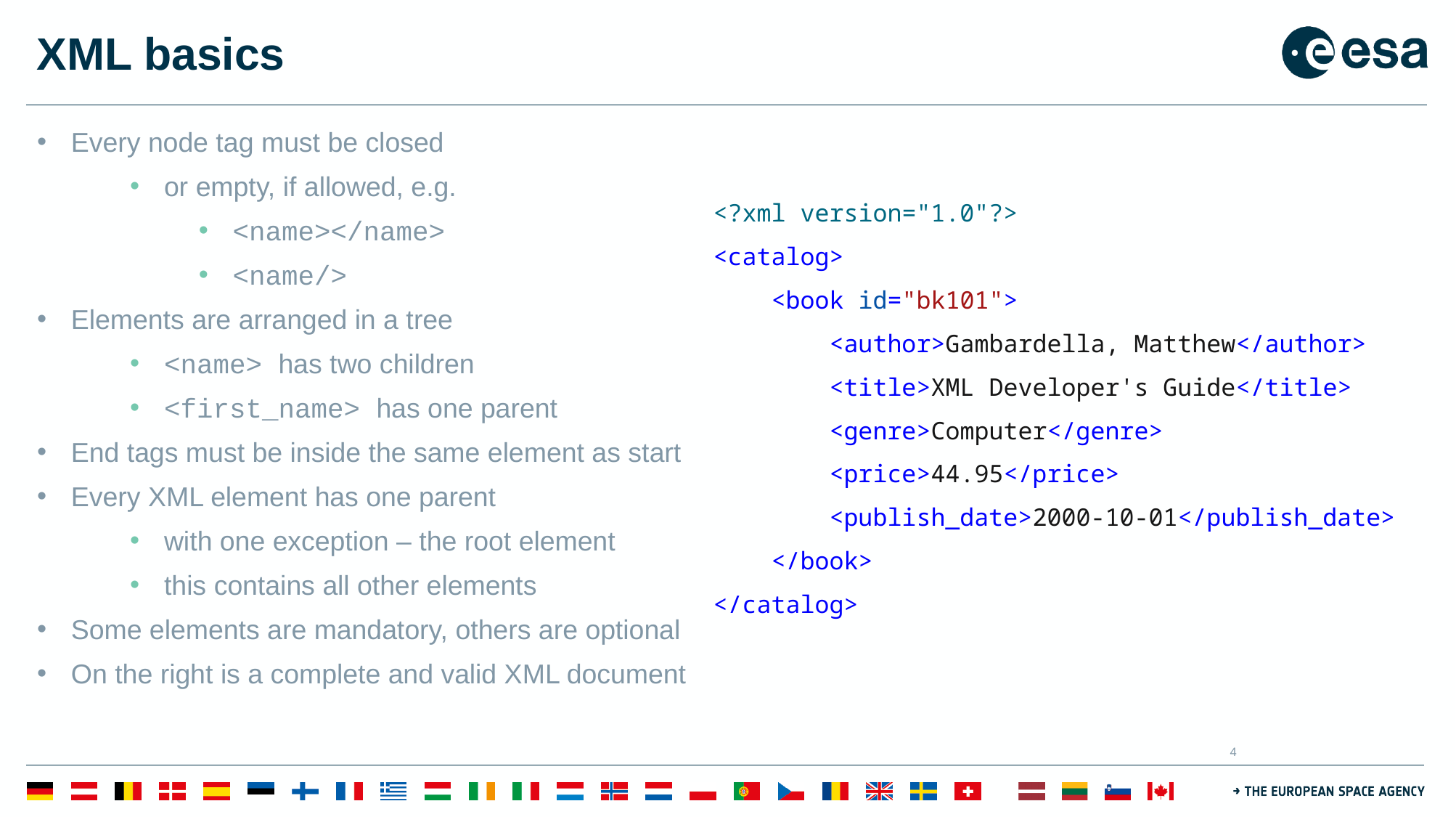

# XML basics
Every node tag must be closed
or empty, if allowed, e.g.
<name></name>
<name/>
Elements are arranged in a tree
<name> has two children
<first_name> has one parent
End tags must be inside the same element as start
Every XML element has one parent
with one exception – the root element
this contains all other elements
Some elements are mandatory, others are optional
On the right is a complete and valid XML document

<?xml version="1.0"?>
<catalog>
    <book id="bk101">
        <author>Gambardella, Matthew</author>
        <title>XML Developer's Guide</title>
        <genre>Computer</genre>
        <price>44.95</price>
        <publish_date>2000-10-01</publish_date>
    </book>
</catalog>